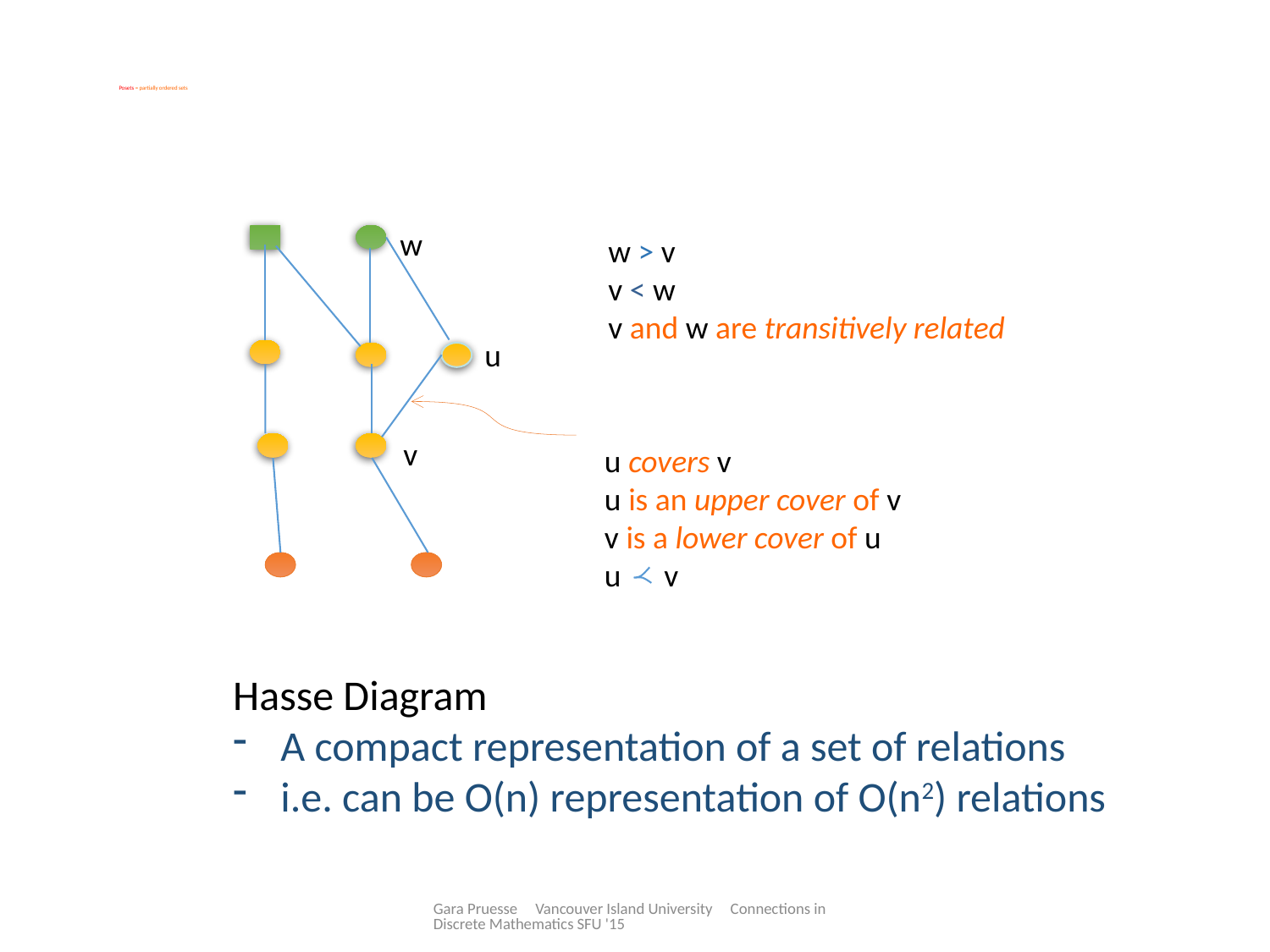

# Posets = partially ordered sets
w

w > v
v < w
v and w are transitively related

u

v

u covers v
u is an upper cover of v
v is a lower cover of u
u      v

Hasse Diagram
A compact representation of a set of relations
i.e. can be O(n) representation of O(n2) relations
Gara Pruesse     Vancouver Island University     Connections in Discrete Mathematics SFU '15